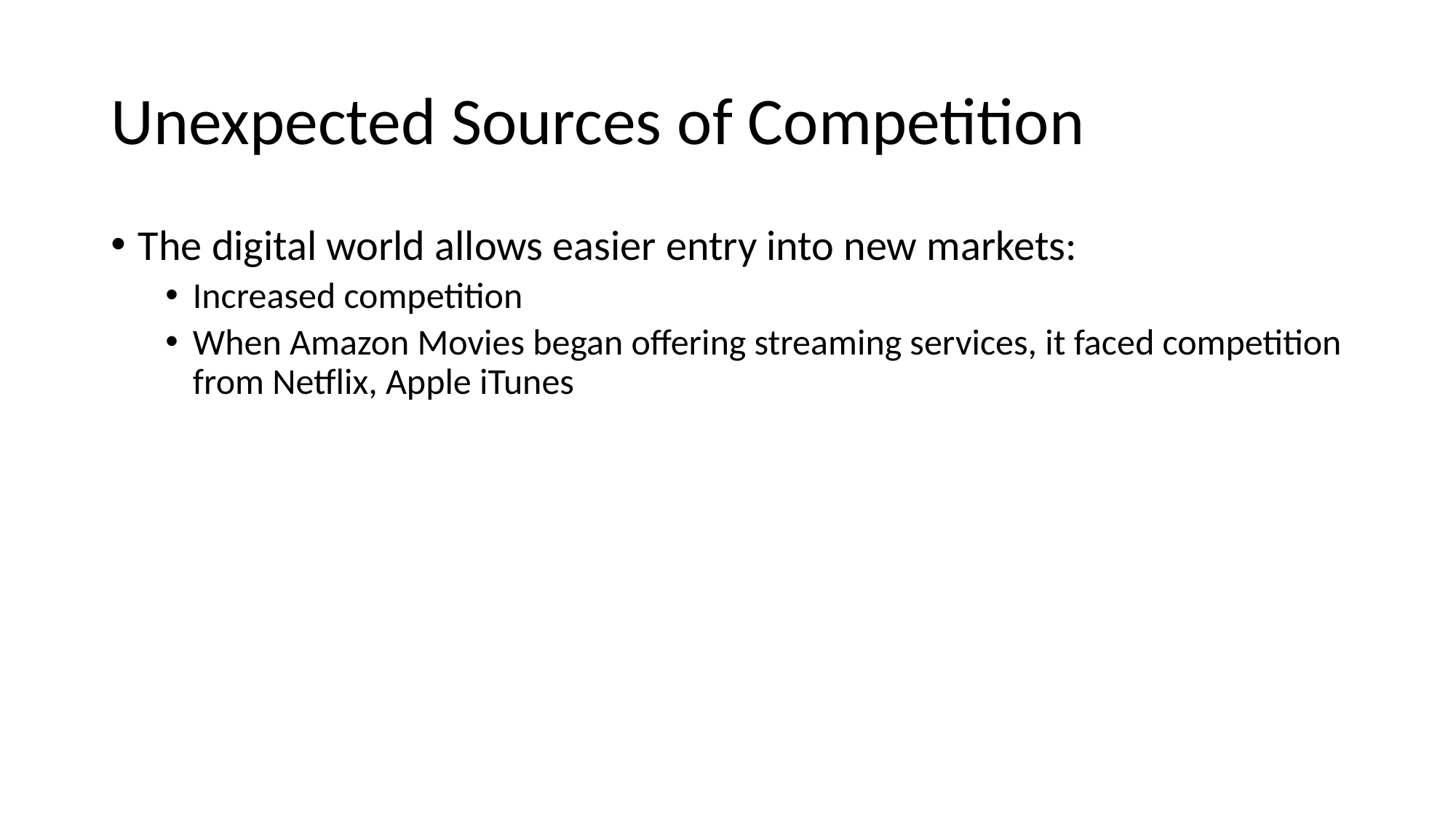

# Unexpected Sources of Competition
The digital world allows easier entry into new markets:
Increased competition
When Amazon Movies began offering streaming services, it faced competition from Netflix, Apple iTunes